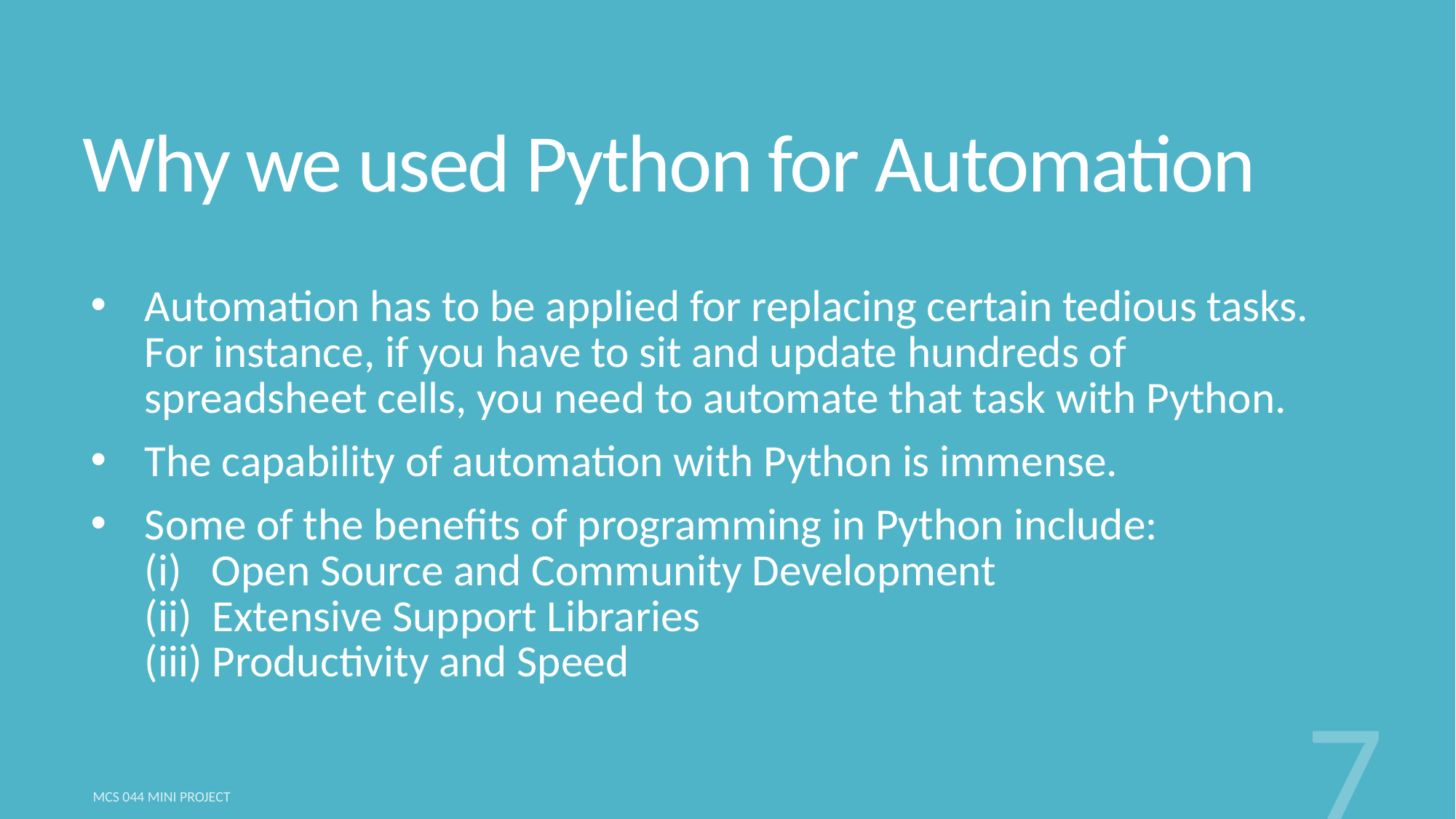

# Why we used Python for Automation
Automation has to be applied for replacing certain tedious tasks. For instance, if you have to sit and update hundreds of spreadsheet cells, you need to automate that task with Python.
The capability of automation with Python is immense.
Some of the benefits of programming in Python include:
(i)   Open Source and Community Development
(ii)  Extensive Support Libraries
(iii) Productivity and Speed

7
MCS 044 Mini Project